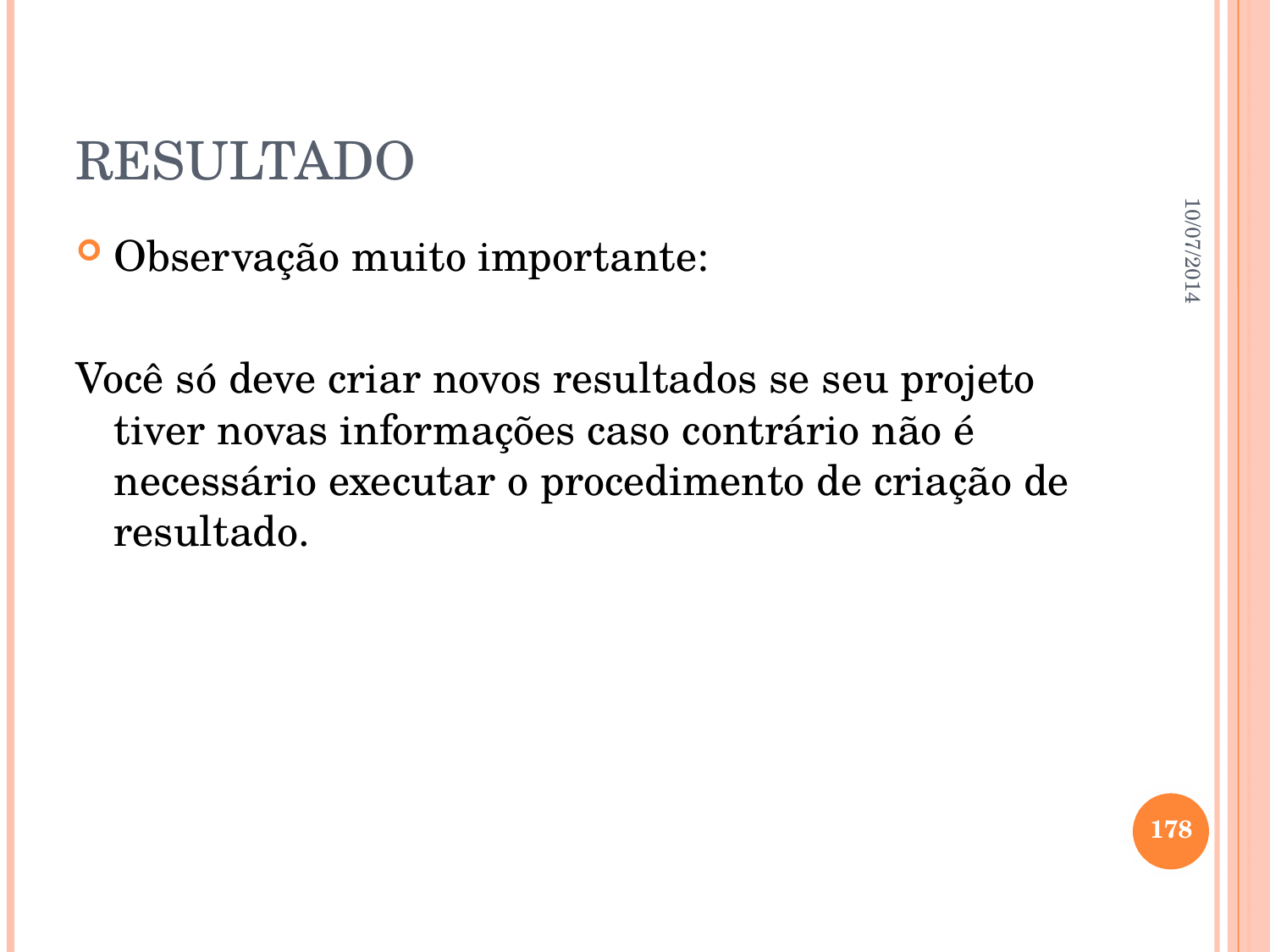

# Resultado
10/07/2014
Observação muito importante:

Você só deve criar novos resultados se seu projeto tiver novas informações caso contrário não é necessário executar o procedimento de criação de resultado.
178